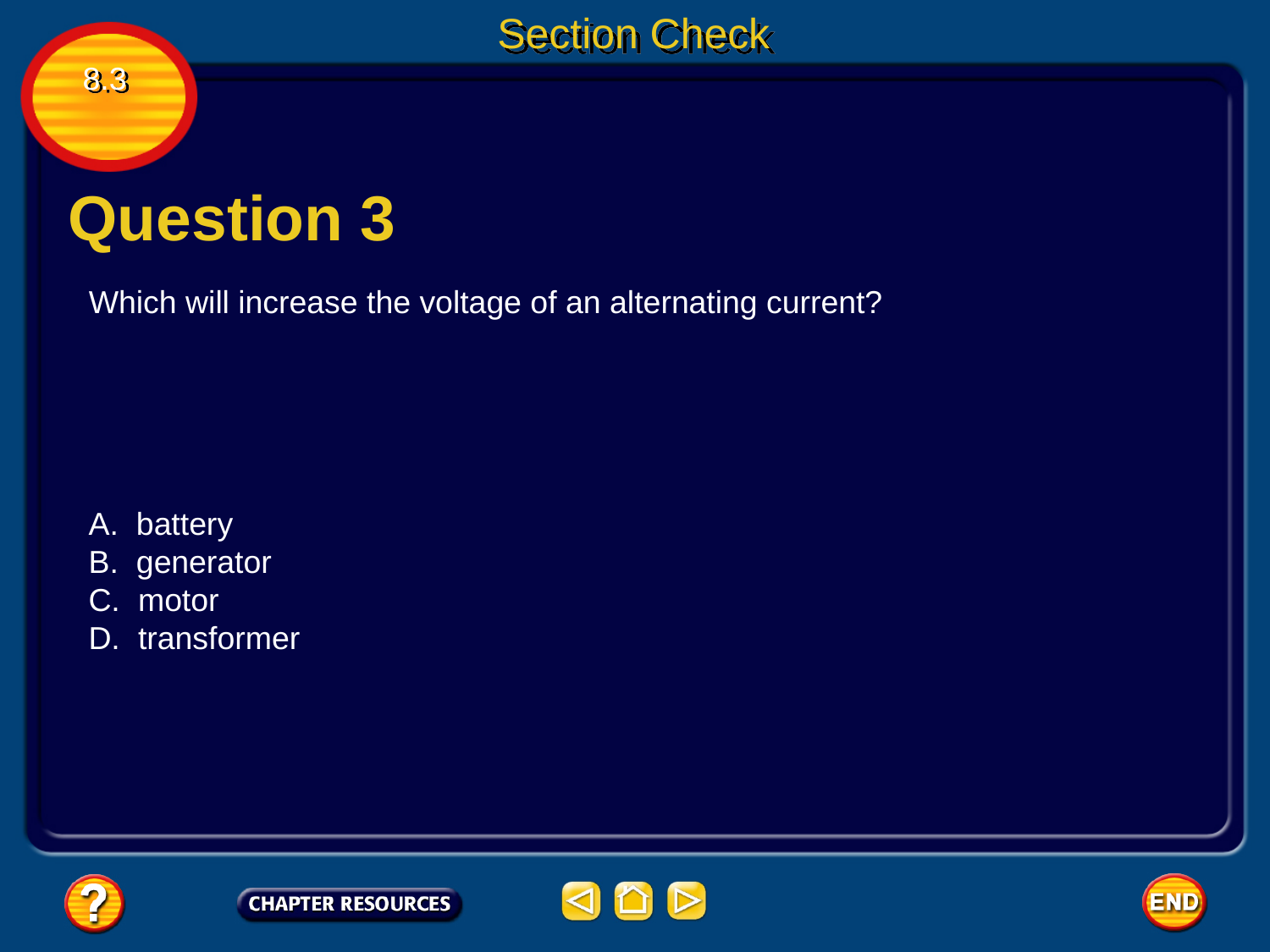

Section Check
8.3
Question 3
Which will increase the voltage of an alternating current?
A.  battery
B.  generator
C.  motor
D.  transformer